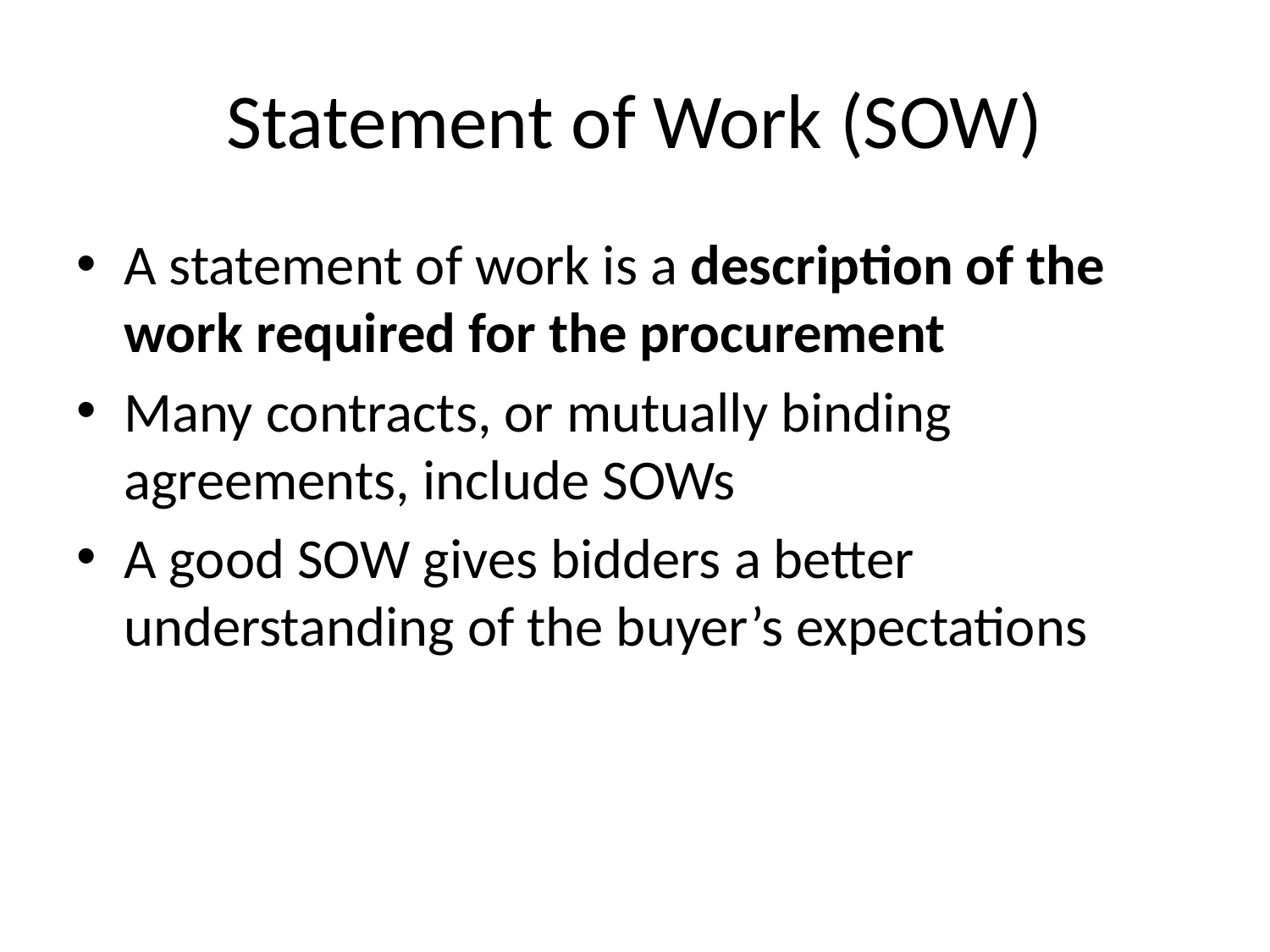

# Statement of Work (SOW)
A statement of work is a description of the work required for the procurement
Many contracts, or mutually binding agreements, include SOWs
A good SOW gives bidders a better understanding of the buyer’s expectations